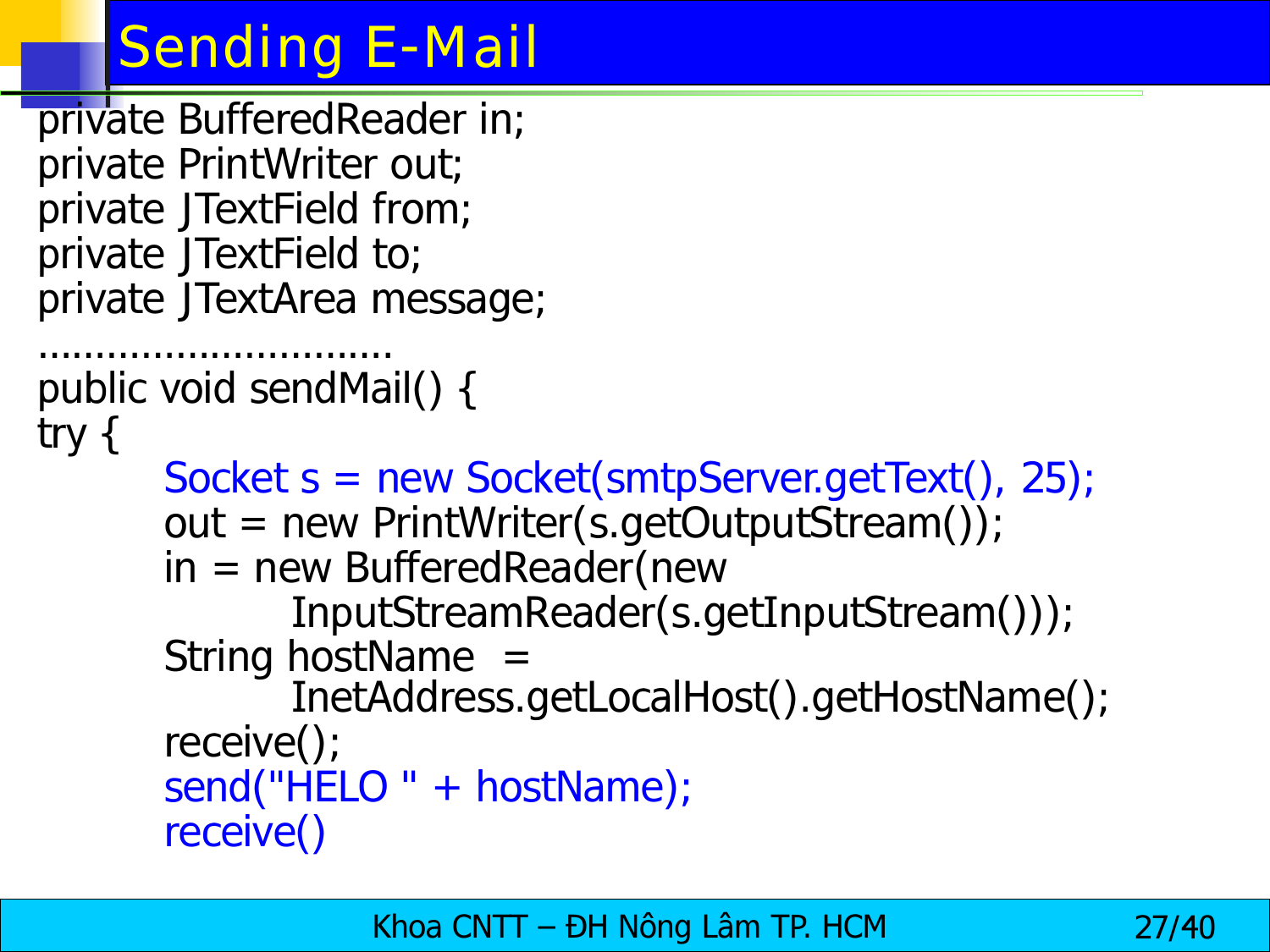

# Sending E-Mail
private BufferedReader in;
private PrintWriter out;
private JTextField from;
private JTextField to;
private JTextArea message;
………………………….
public void sendMail() {
try {
	Socket s = new Socket(smtpServer.getText(), 25);
	out = new PrintWriter(s.getOutputStream());
	in = new BufferedReader(new
		InputStreamReader(s.getInputStream()));
	String hostName  = 							InetAddress.getLocalHost().getHostName();
	receive();
	send("HELO " + hostName);
	receive()